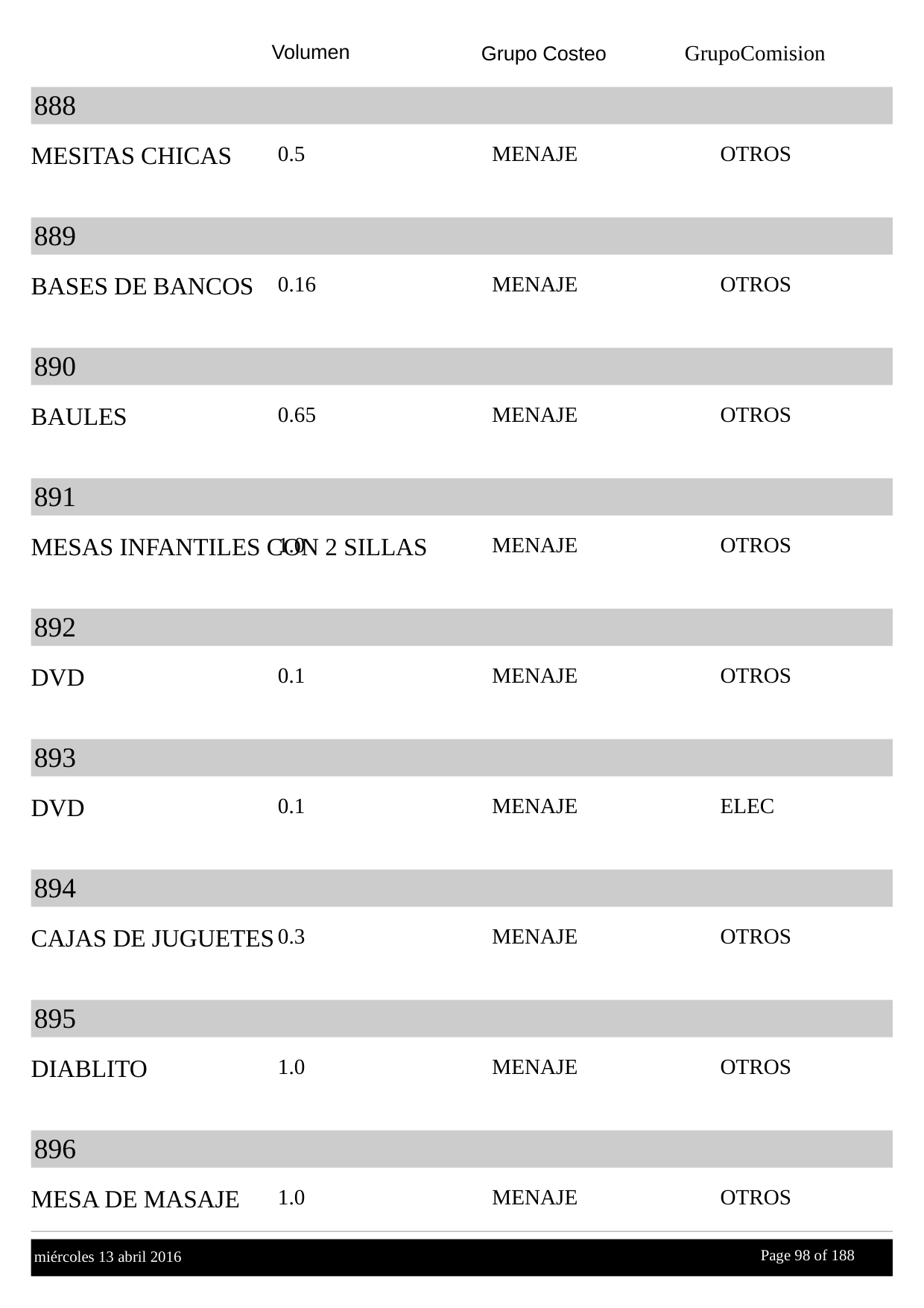

Volumen
GrupoComision
Grupo Costeo

888
MESITAS CHICAS
0.5
MENAJE
OTROS

889
BASES DE BANCOS
0.16
MENAJE
OTROS

890
BAULES
0.65
MENAJE
OTROS

891
MESAS INFANTILES CON 2 SILLAS
1.0
MENAJE
OTROS

892
DVD
0.1
MENAJE
OTROS

893
DVD
0.1
MENAJE
ELEC

894
CAJAS DE JUGUETES
0.3
MENAJE
OTROS

895
DIABLITO
1.0
MENAJE
OTROS

896
MESA DE MASAJE
1.0
MENAJE
OTROS

Page 98 of
 188
miércoles 13 abril 2016